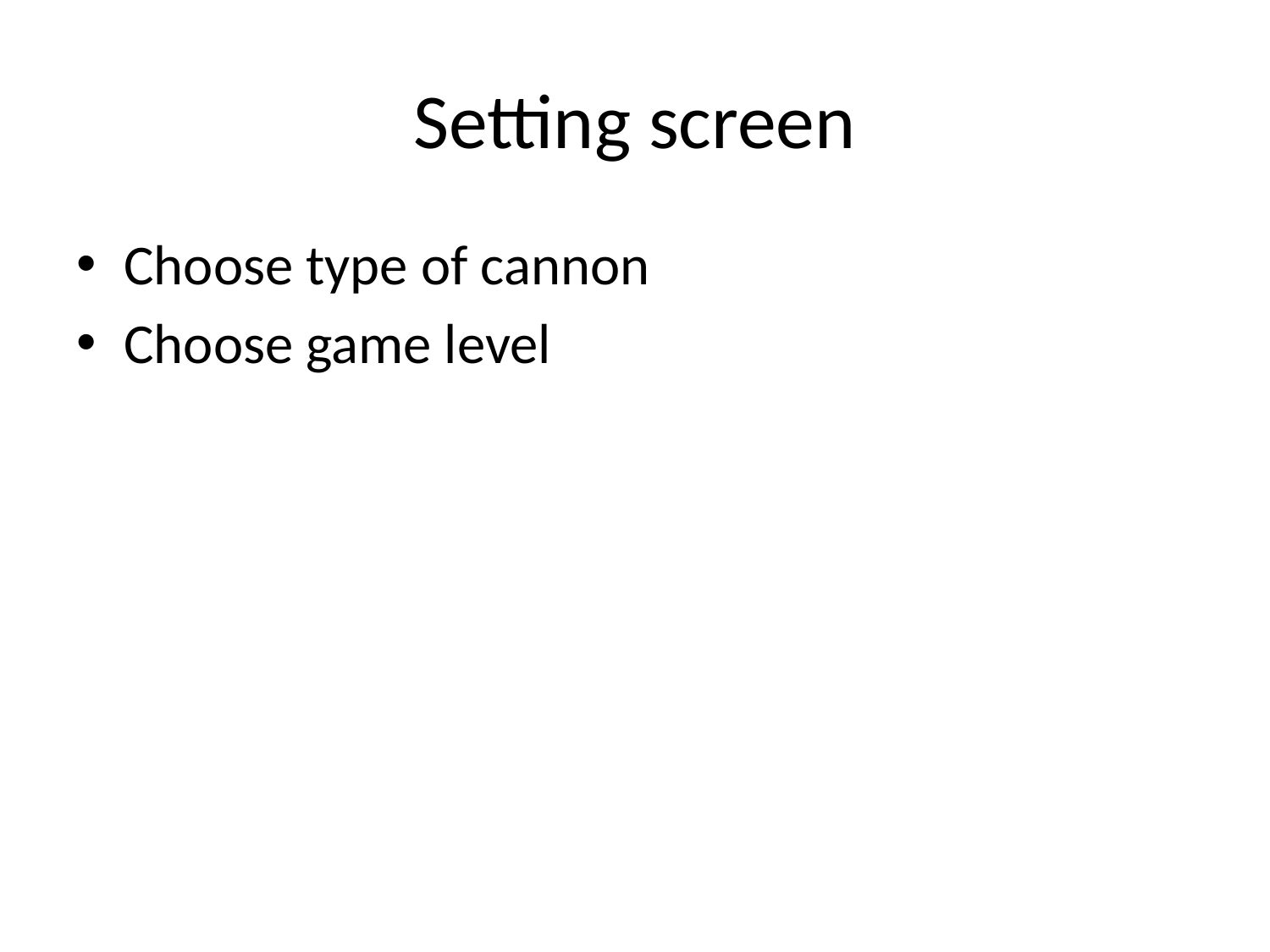

# Setting screen
Choose type of cannon
Choose game level